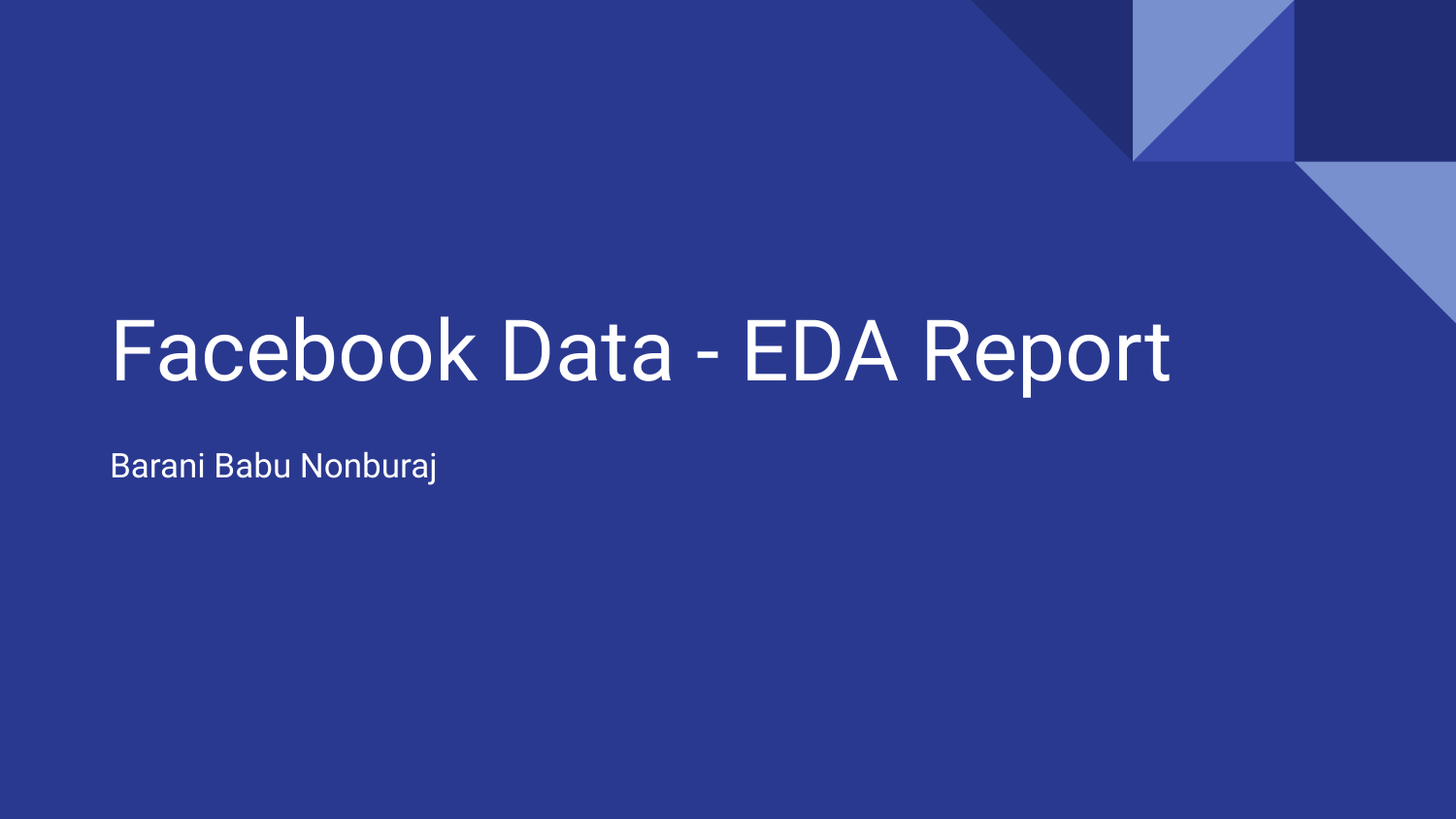

# Facebook Data - EDA Report
Barani Babu Nonburaj